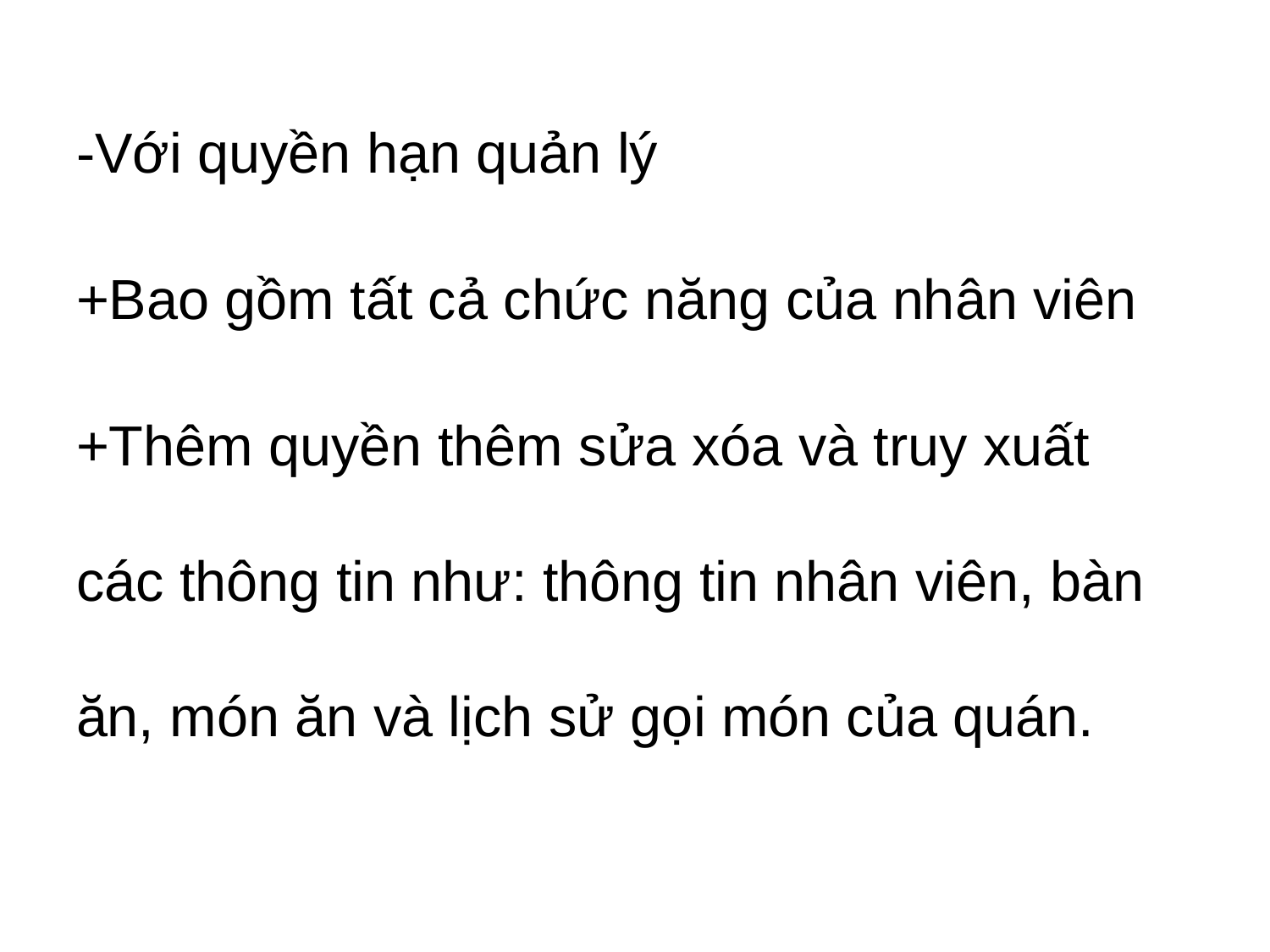

-Với quyền hạn quản lý
+Bao gồm tất cả chức năng của nhân viên
+Thêm quyền thêm sửa xóa và truy xuất các thông tin như: thông tin nhân viên, bàn ăn, món ăn và lịch sử gọi món của quán.